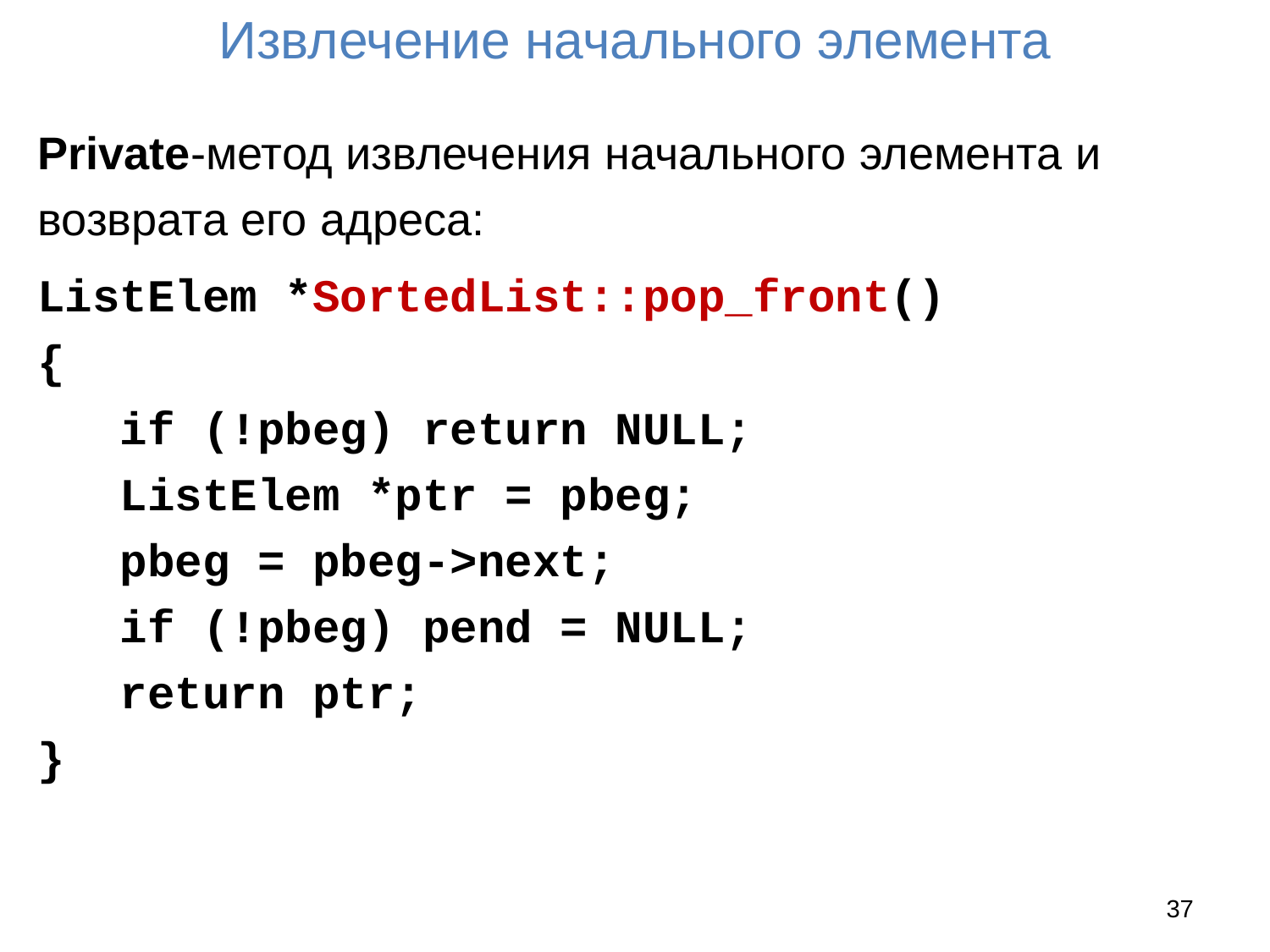

# Извлечение начального элемента
Private-метод извлечения начального элемента и возврата его адреса:
ListElem *SortedList::pop_front()
{
   if (!pbeg) return NULL;
   ListElem *ptr = pbeg;
   pbeg = pbeg->next;
   if (!pbeg) pend = NULL;
   return ptr;
}

37